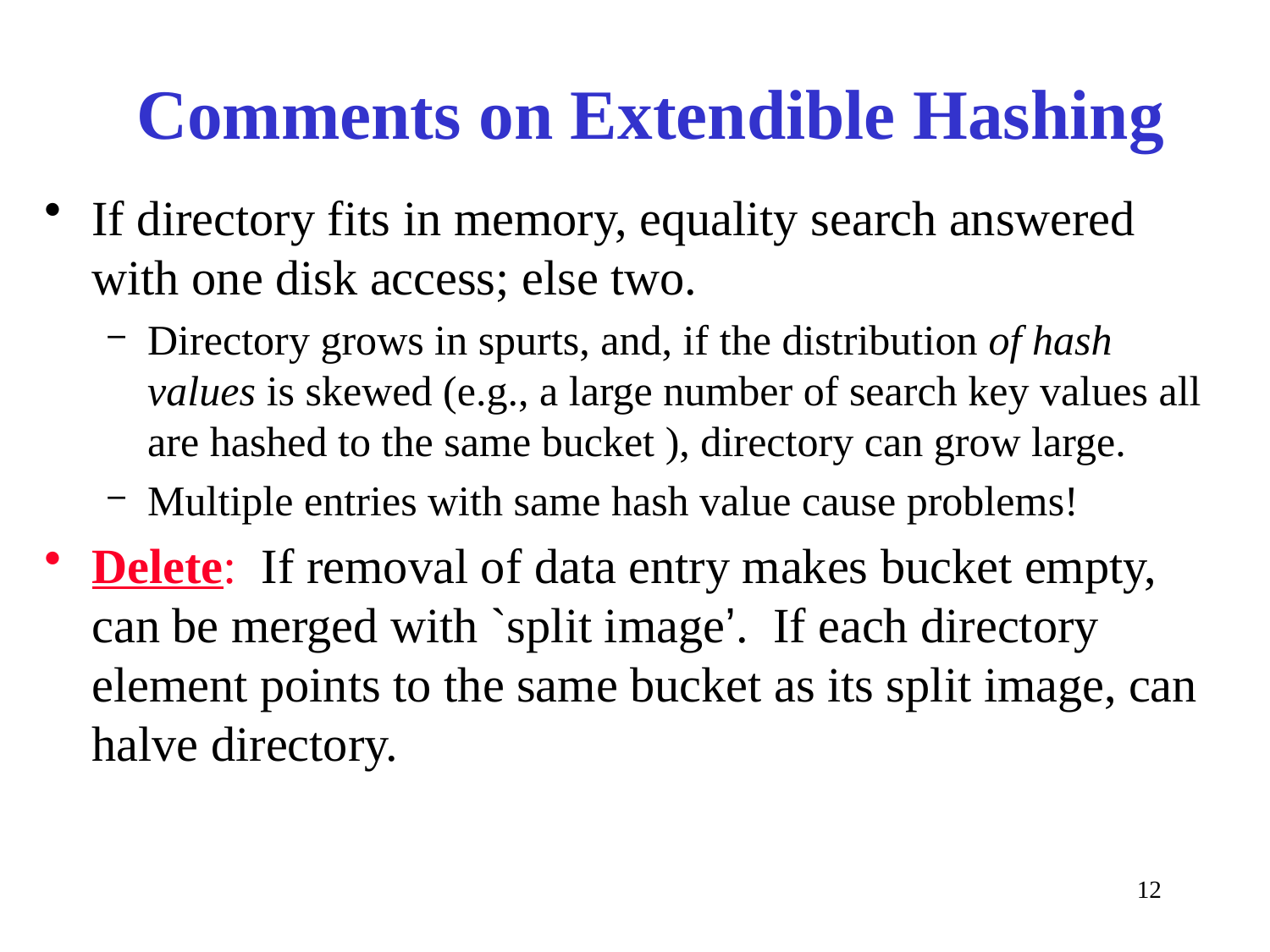

# Comments on Extendible Hashing
If directory fits in memory, equality search answered with one disk access; else two.
Directory grows in spurts, and, if the distribution of hash values is skewed (e.g., a large number of search key values all are hashed to the same bucket ), directory can grow large.
Multiple entries with same hash value cause problems!
Delete:  If removal of data entry makes bucket empty, can be merged with `split image’.  If each directory element points to the same bucket as its split image, can halve directory.

12